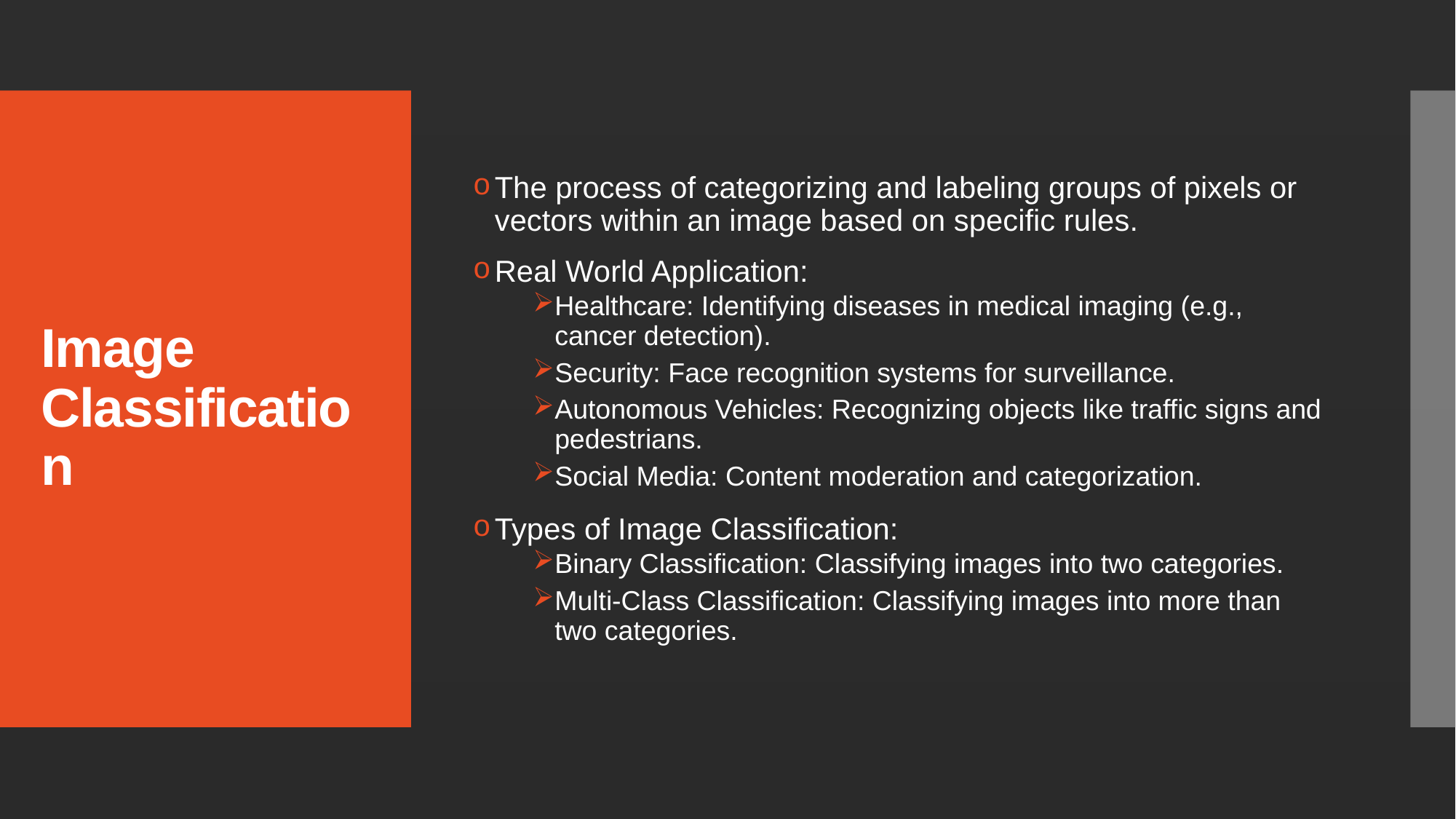

The process of categorizing and labeling groups of pixels or vectors within an image based on specific rules.
Real World Application:
Healthcare: Identifying diseases in medical imaging (e.g., cancer detection).
Security: Face recognition systems for surveillance.
Autonomous Vehicles: Recognizing objects like traffic signs and pedestrians.
Social Media: Content moderation and categorization.
Types of Image Classification:
Binary Classification: Classifying images into two categories.
Multi-Class Classification: Classifying images into more than two categories.
# Image Classification